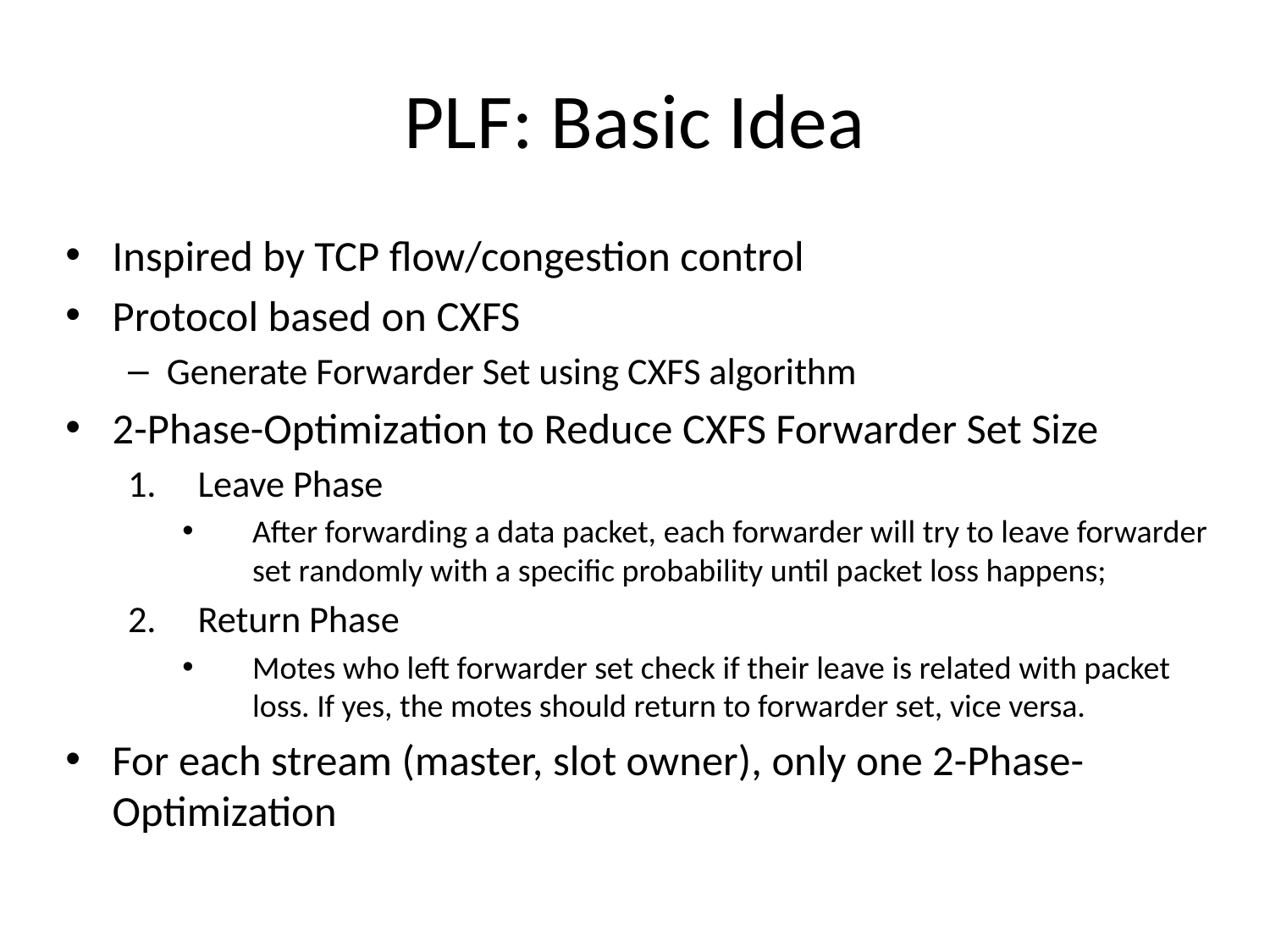

# PLF: Basic Idea
Inspired by TCP flow/congestion control
Protocol based on CXFS
Generate Forwarder Set using CXFS algorithm
2-Phase-Optimization to Reduce CXFS Forwarder Set Size
Leave Phase
After forwarding a data packet, each forwarder will try to leave forwarder set randomly with a specific probability until packet loss happens;
Return Phase
Motes who left forwarder set check if their leave is related with packet loss. If yes, the motes should return to forwarder set, vice versa.
For each stream (master, slot owner), only one 2-Phase-Optimization